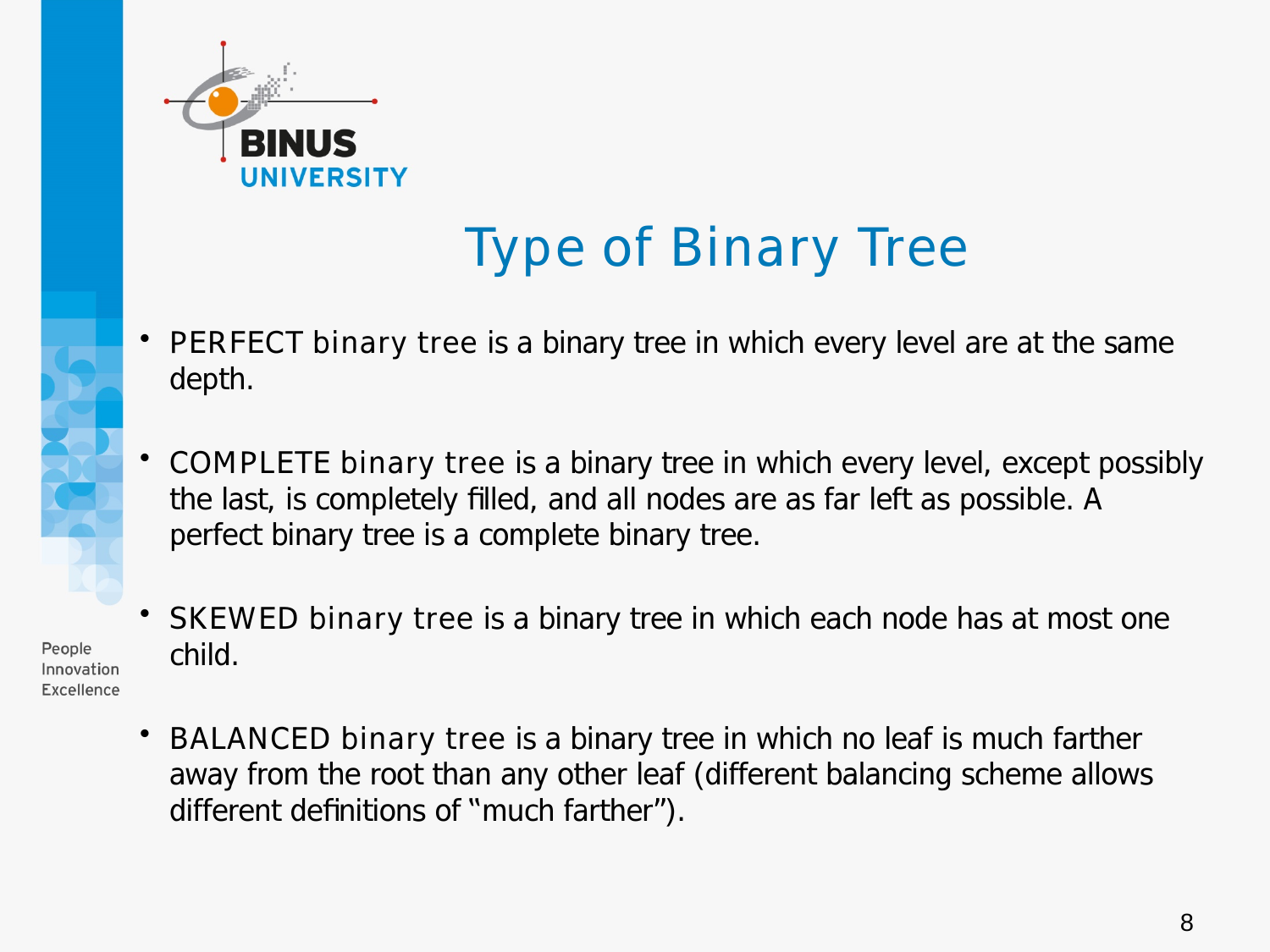

# Type of Binary Tree
PERFECT binary tree is a binary tree in which every level are at the same depth.

COMPLETE binary tree is a binary tree in which every level, except possibly the last, is completely filled, and all nodes are as far left as possible. A perfect binary tree is a complete binary tree.

SKEWED binary tree is a binary tree in which each node has at most one child.

BALANCED binary tree is a binary tree in which no leaf is much farther away from the root than any other leaf (different balancing scheme allows different definitions of “much farther”).

8